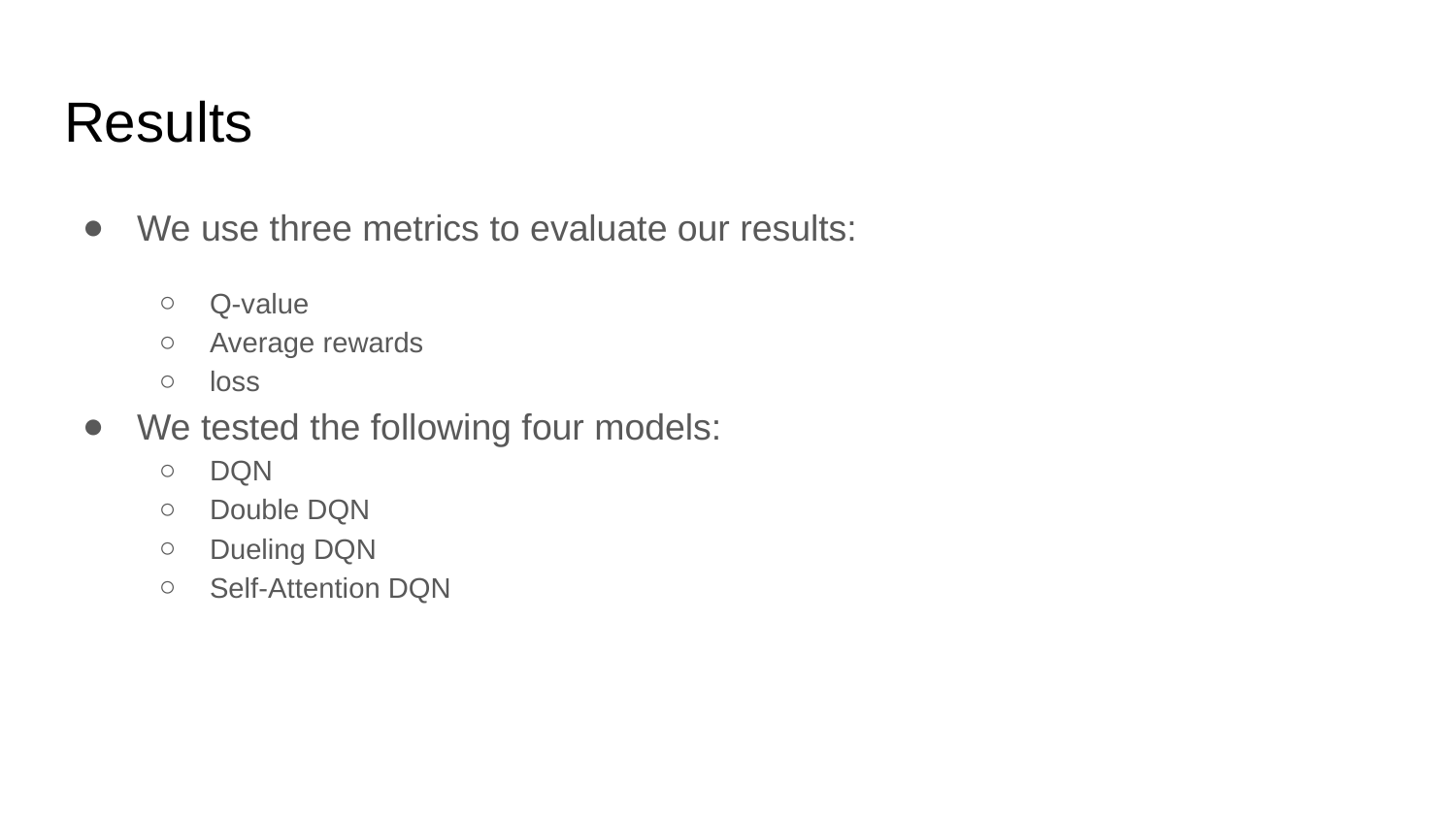

# Results
We use three metrics to evaluate our results:
Q-value
Average rewards
loss
We tested the following four models:
DQN
Double DQN
Dueling DQN
Self-Attention DQN